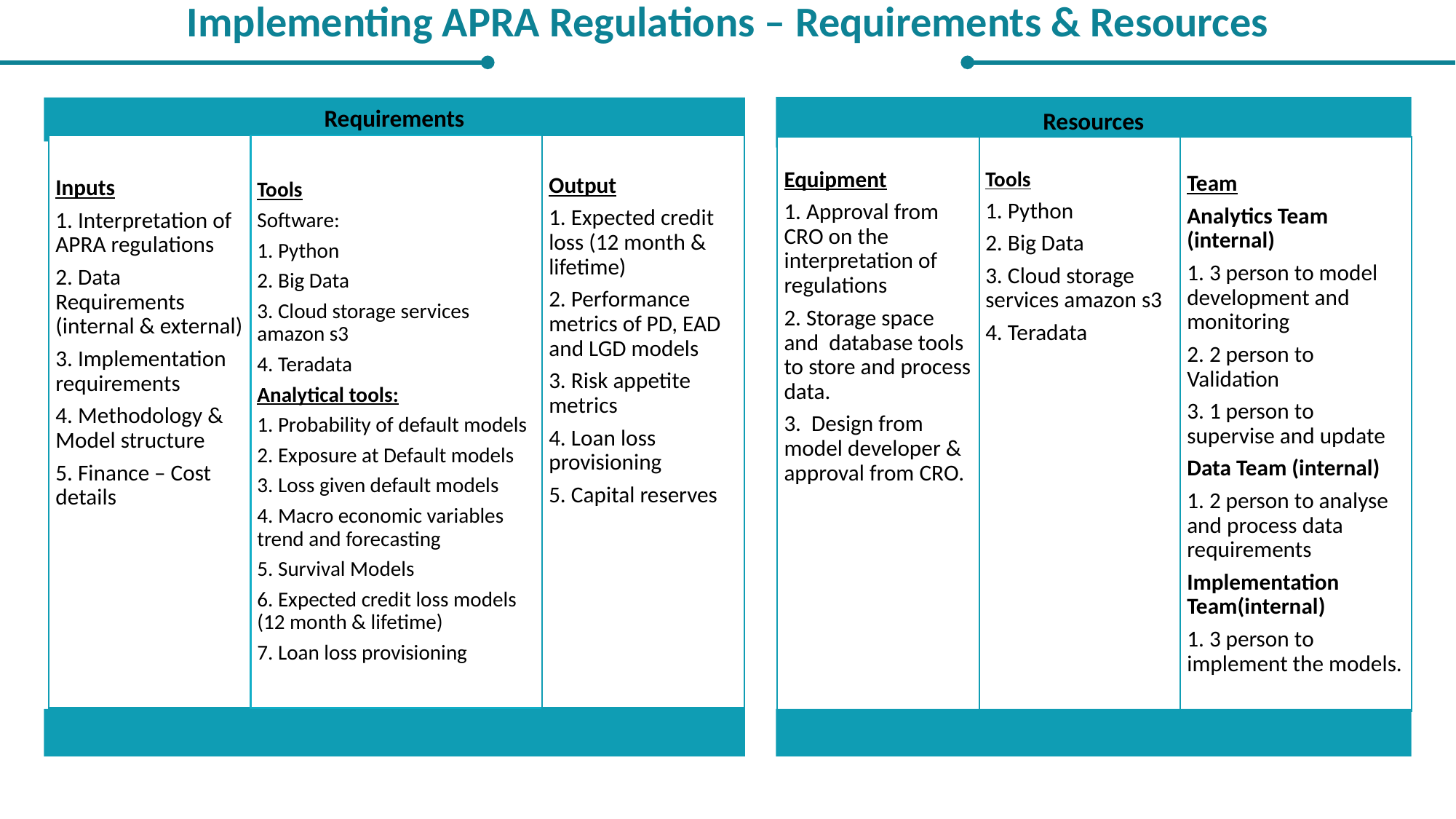

Implementing APRA Regulations – Requirements & Resources
Requirements
Inputs
1. Interpretation of APRA regulations
2. Data Requirements (internal & external)
3. Implementation requirements
4. Methodology & Model structure
5. Finance – Cost details

Tools
Software:
1. Python
2. Big Data
3. Cloud storage services amazon s3
4. Teradata
Analytical tools:
1. Probability of default models
2. Exposure at Default models
3. Loss given default models
4. Macro economic variables trend and forecasting
5. Survival Models
6. Expected credit loss models (12 month & lifetime)
7. Loan loss provisioning
Output
1. Expected credit loss (12 month & lifetime)
2. Performance metrics of PD, EAD and LGD models
3. Risk appetite metrics
4. Loan loss provisioning
5. Capital reserves

Resources
Equipment
1. Approval from CRO on the interpretation of regulations
2. Storage space and  database tools to store and process data.
3.  Design from model developer & approval from CRO.

Tools
1. Python
2. Big Data
3. Cloud storage services amazon s3
4. Teradata

Team
Analytics Team (internal)
1. 3 person to model development and monitoring
2. 2 person to Validation
3. 1 person to supervise and update
Data Team (internal)
1. 2 person to analyse and process data requirements
Implementation Team(internal)
1. 3 person to implement the models.